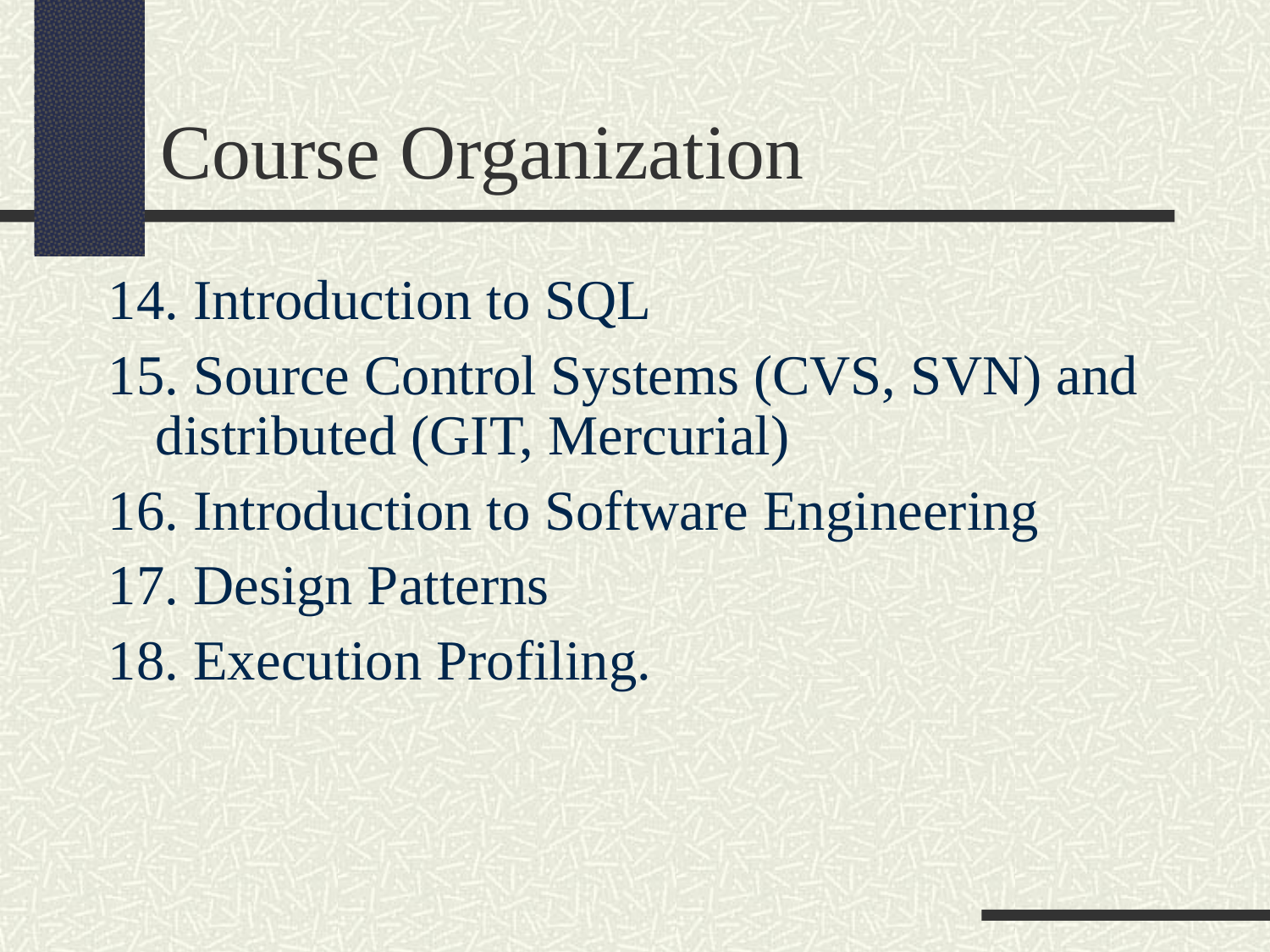

Course Organization
14. Introduction to SQL
15. Source Control Systems (CVS, SVN) and distributed (GIT, Mercurial)
16. Introduction to Software Engineering
17. Design Patterns
18. Execution Profiling.